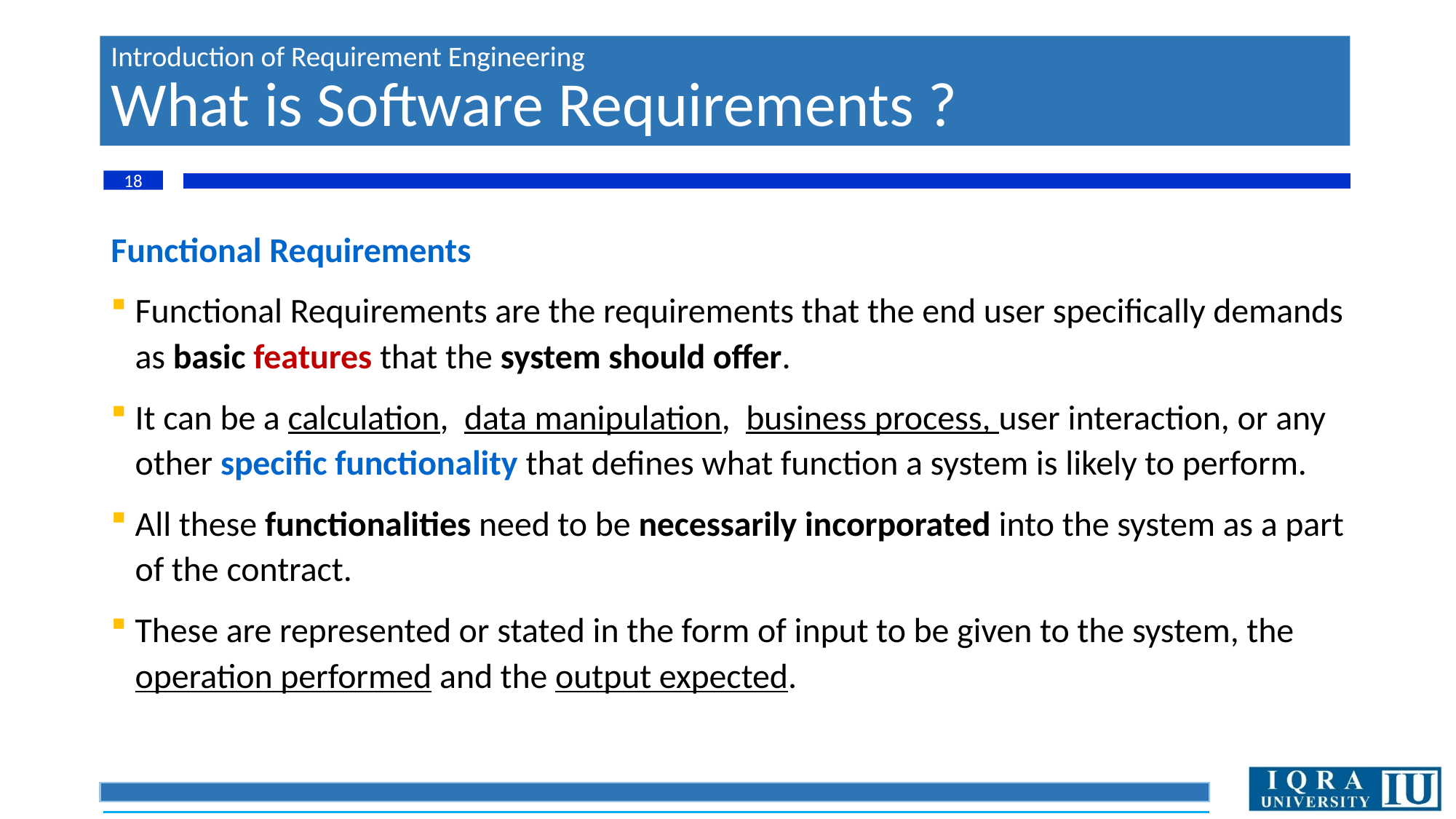

# Introduction of Requirement Engineering What is Software Requirements ?
18
Functional Requirements
Functional Requirements are the requirements that the end user specifically demands as basic features that the system should offer.
It can be a calculation,  data manipulation,  business process, user interaction, or any other specific functionality that defines what function a system is likely to perform.
All these functionalities need to be necessarily incorporated into the system as a part of the contract.
These are represented or stated in the form of input to be given to the system, the operation performed and the output expected.